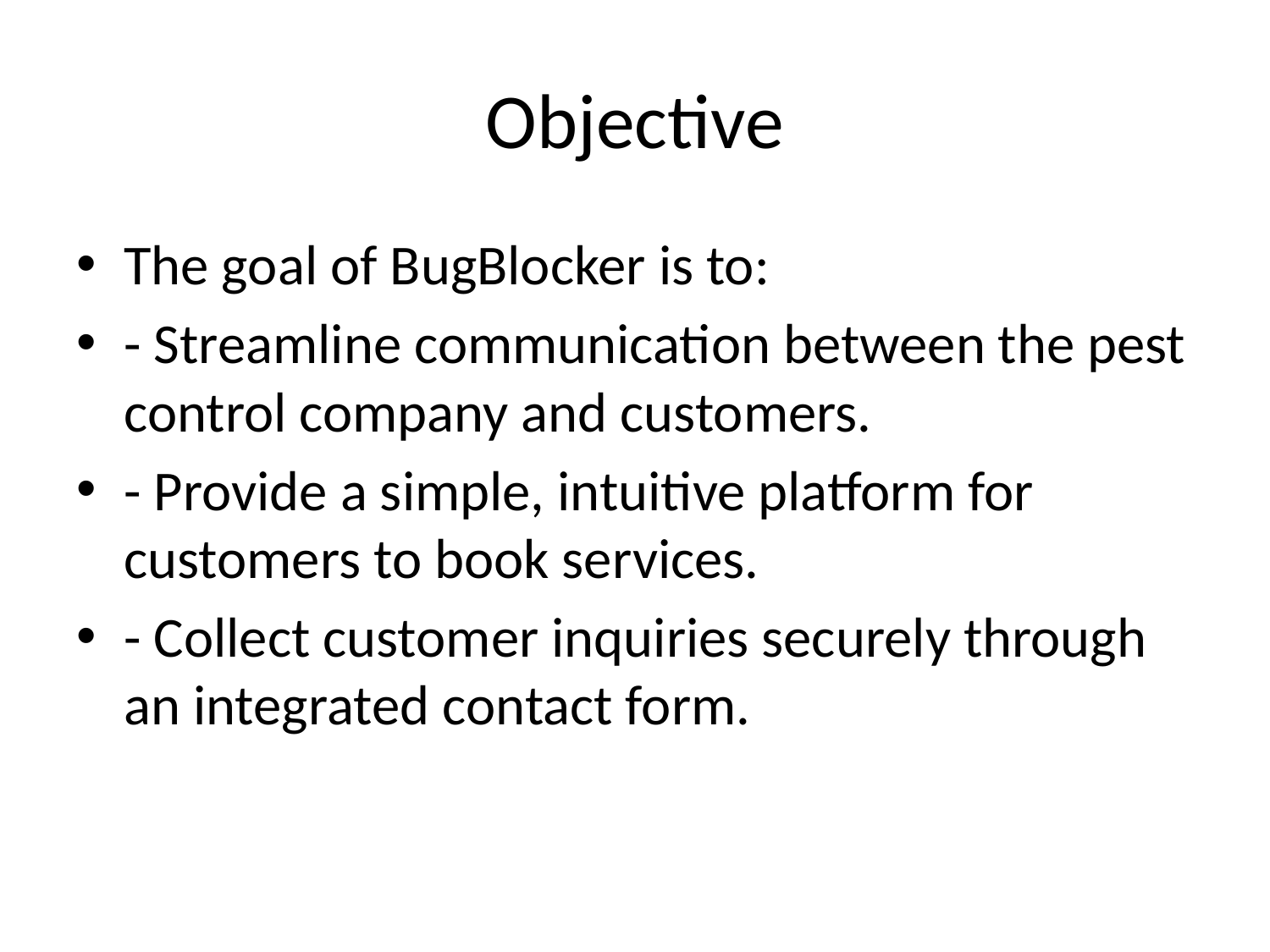

# Objective
The goal of BugBlocker is to:
- Streamline communication between the pest control company and customers.
- Provide a simple, intuitive platform for customers to book services.
- Collect customer inquiries securely through an integrated contact form.